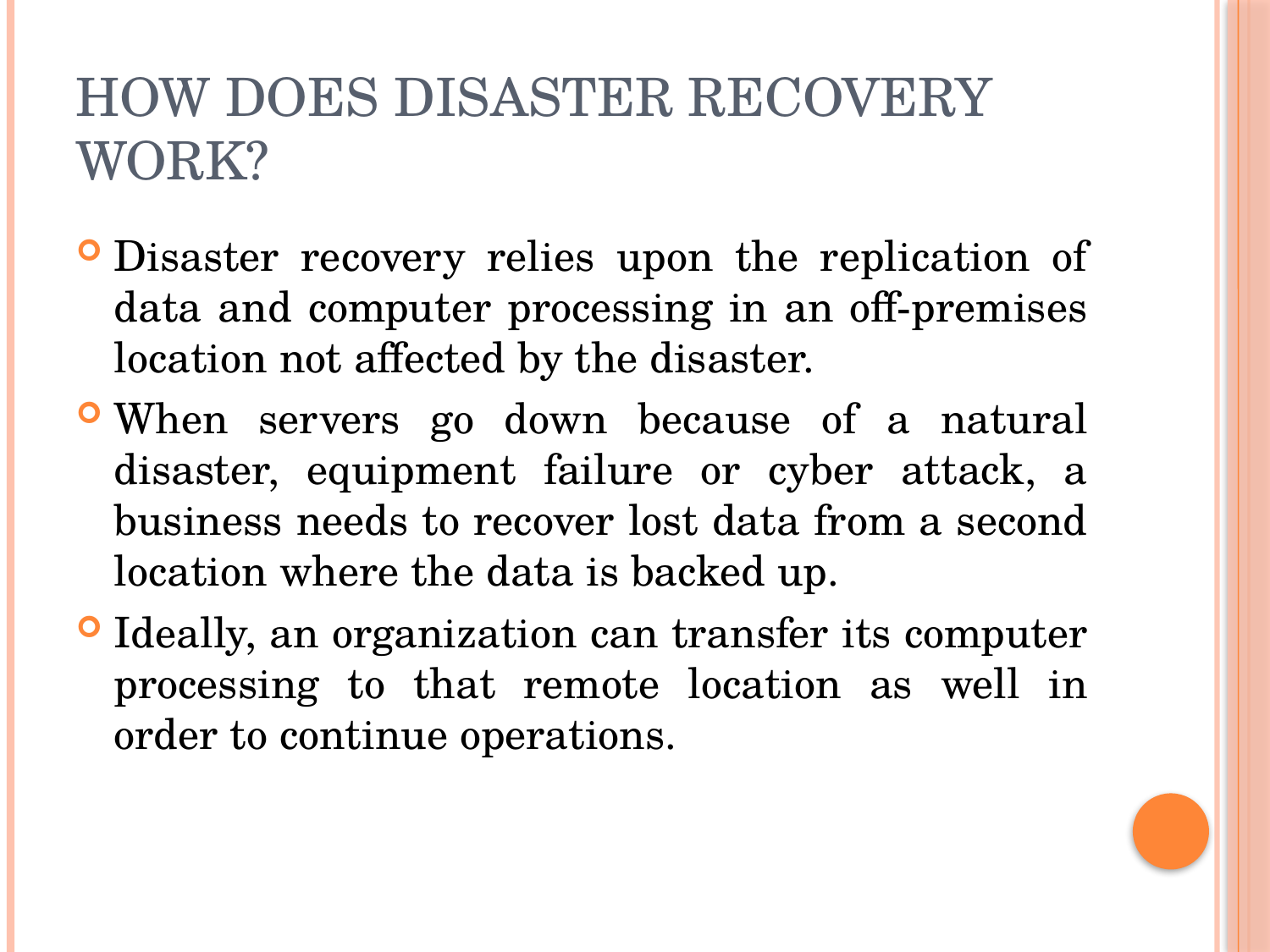

# How does disaster recovery work?
Disaster recovery relies upon the replication of data and computer processing in an off-premises location not affected by the disaster.
When servers go down because of a natural disaster, equipment failure or cyber attack, a business needs to recover lost data from a second location where the data is backed up.
Ideally, an organization can transfer its computer processing to that remote location as well in order to continue operations.